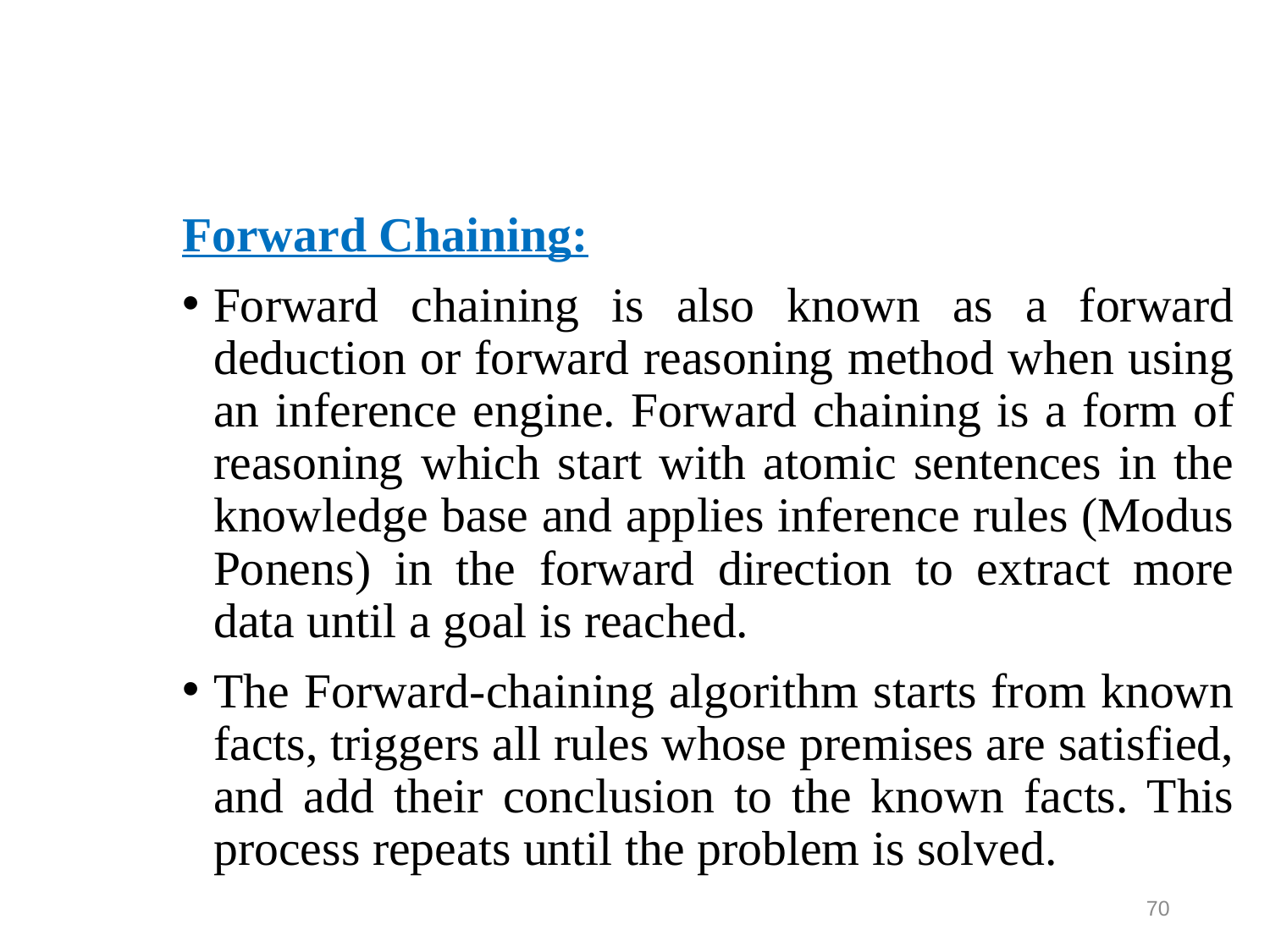

Forward Chaining:
Forward chaining is also known as a forward deduction or forward reasoning method when using an inference engine. Forward chaining is a form of reasoning which start with atomic sentences in the knowledge base and applies inference rules (Modus Ponens) in the forward direction to extract more data until a goal is reached.
The Forward-chaining algorithm starts from known facts, triggers all rules whose premises are satisfied, and add their conclusion to the known facts. This process repeats until the problem is solved.

70